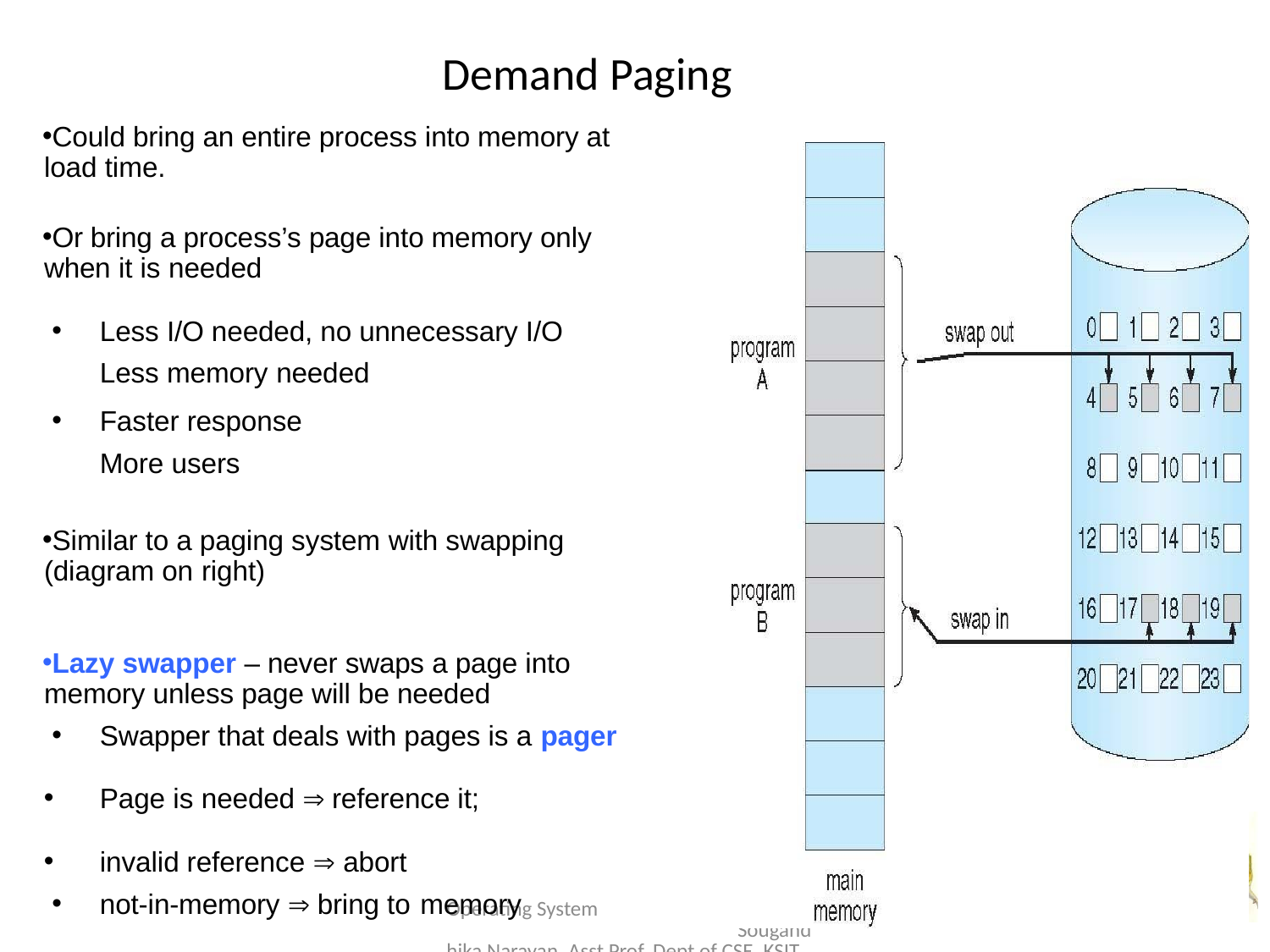

# Demand Paging
Could bring an entire process into memory at  load time.

Or bring a process’s page into memory only  when it is needed
Less I/O needed, no unnecessary I/O  Less memory needed
Faster response  More users

Similar to a paging system with swapping  (diagram on right)

Lazy swapper – never swaps a page into  memory unless page will be needed
Swapper that deals with pages is a pager
Page is needed ⇒ reference it;
invalid reference ⇒ abort
not-in-memory ⇒ bring to memory

Operating System                                                                                                          Sougandhika Narayan, Asst Prof, Dept of CSE, KSIT
17